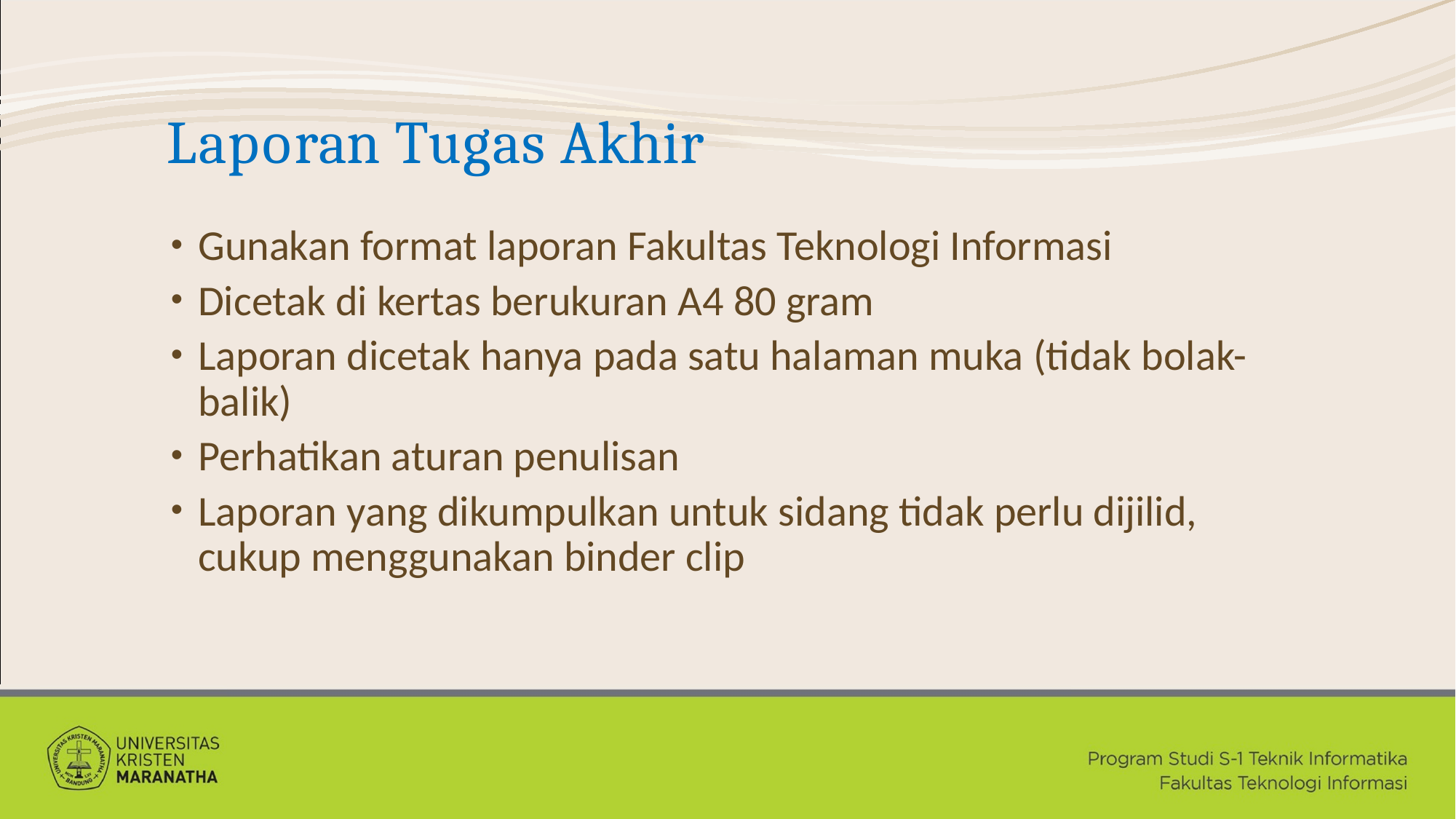

# Laporan Tugas Akhir
Gunakan format laporan Fakultas Teknologi Informasi
Dicetak di kertas berukuran A4 80 gram
Laporan dicetak hanya pada satu halaman muka (tidak bolak-balik)
Perhatikan aturan penulisan
Laporan yang dikumpulkan untuk sidang tidak perlu dijilid, cukup menggunakan binder clip